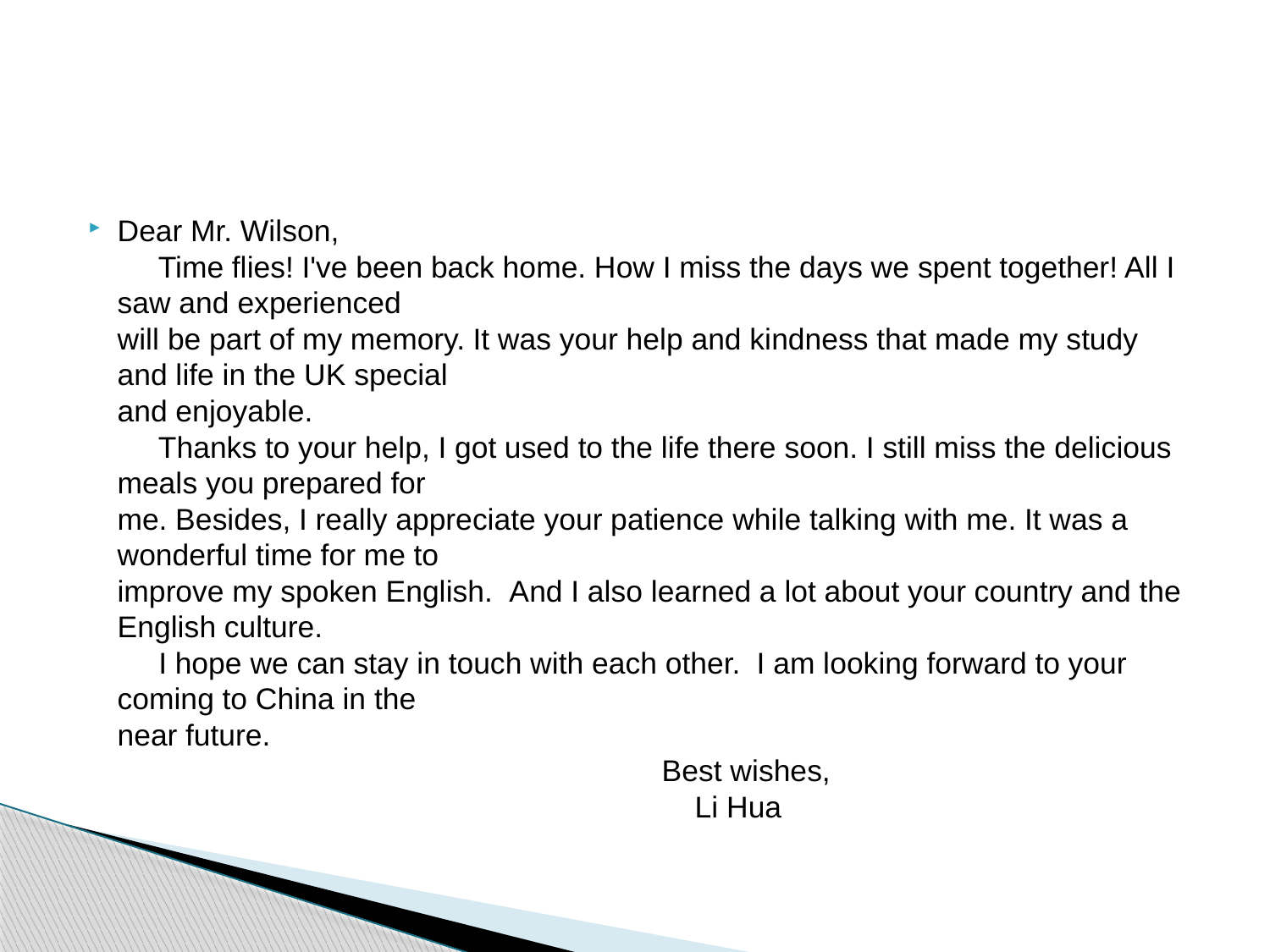

#
Dear Mr. Wilson,
     Time flies! I've been back home. How I miss the days we spent together! All I saw and experienced
will be part of my memory. It was your help and kindness that made my study and life in the UK special 
and enjoyable.
     Thanks to your help, I got used to the life there soon. I still miss the delicious meals you prepared for
me. Besides, I really appreciate your patience while talking with me. It was a wonderful time for me to
improve my spoken English.  And I also learned a lot about your country and the English culture.
     I hope we can stay in touch with each other.  I am looking forward to your coming to China in the
near future.
                                                                  Best wishes,
                                                                      Li Hua